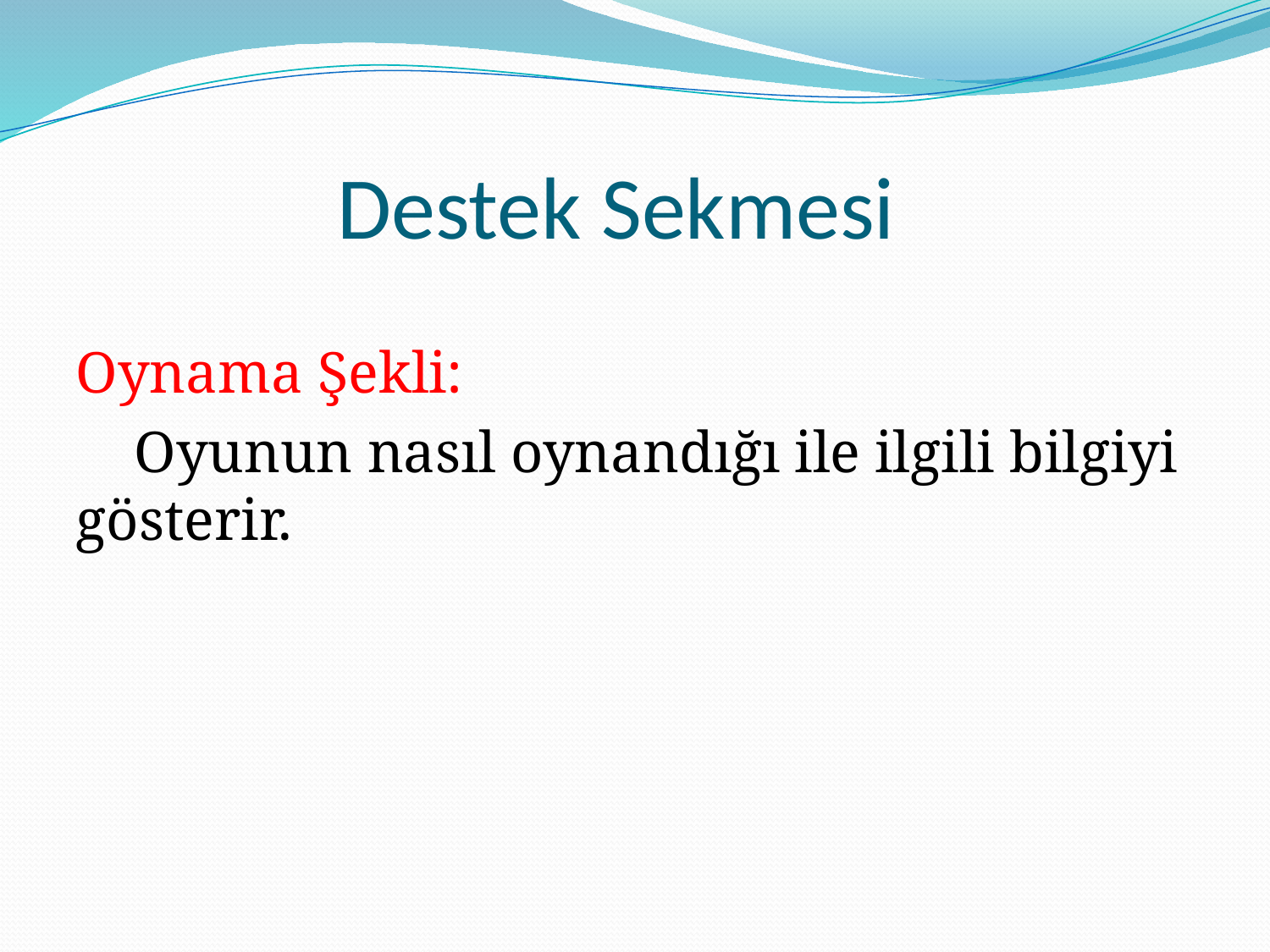

# Destek Sekmesi

Oynama Şekli:
    Oyunun nasıl oynandığı ile ilgili bilgiyi gösterir.